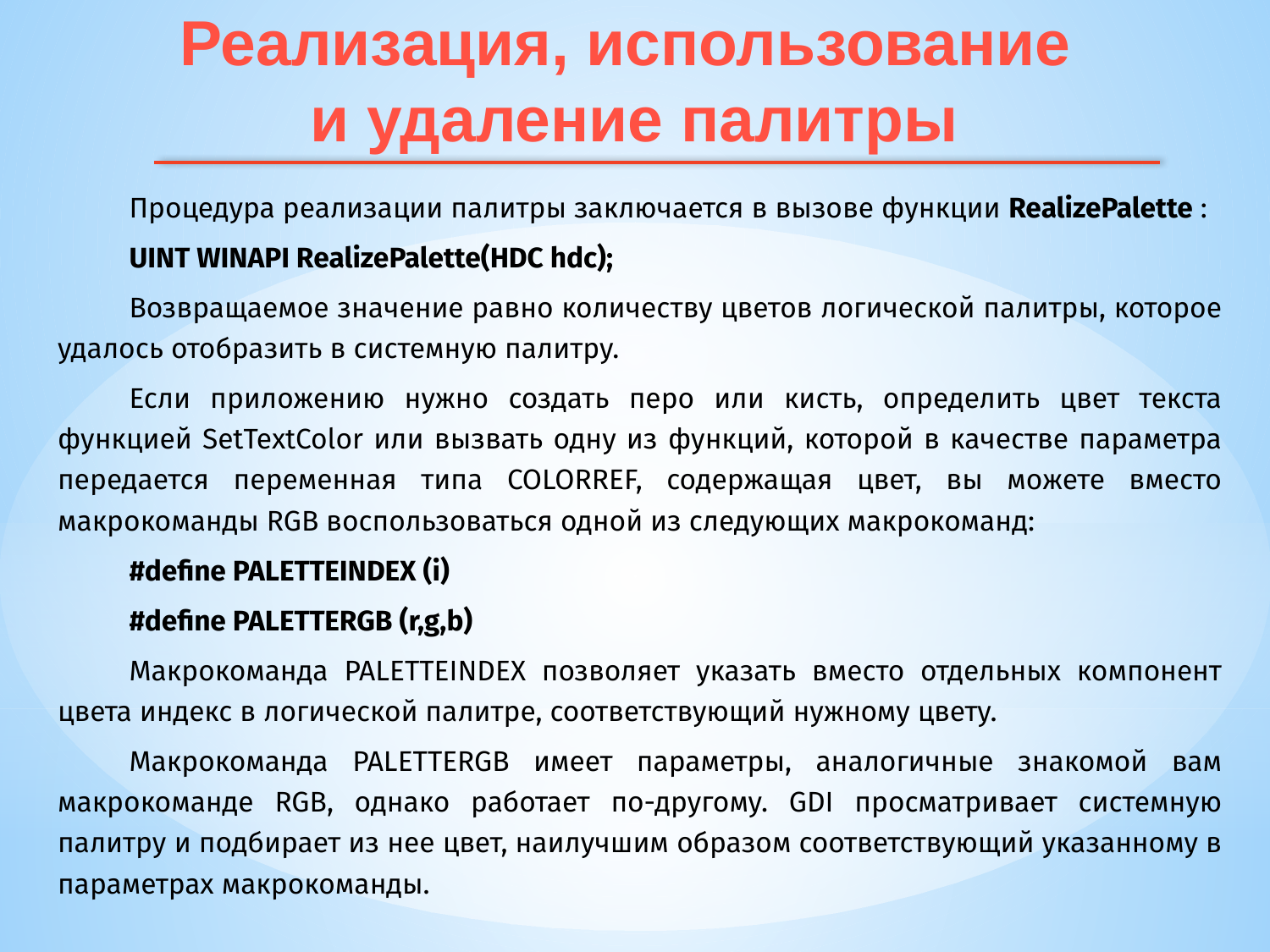

Реализация, использование
и удаление палитры
Процедура реализации палитры заключается в вызове функции RealizePalette :
UINT WINAPI RealizePalette(HDC hdc);
Возвращаемое значение равно количеству цветов логической палитры, которое удалось отобразить в системную палитру.
Если приложению нужно создать перо или кисть, определить цвет текста функцией SetTextColor или вызвать одну из функций, которой в качестве параметра передается переменная типа COLORREF, содержащая цвет, вы можете вместо макрокоманды RGB воспользоваться одной из следующих макрокоманд:
#define PALETTEINDEX (i)
#define PALETTERGB (r,g,b)
Макрокоманда PALETTEINDEX позволяет указать вместо отдельных компонент цвета индекс в логической палитре, соответствующий нужному цвету.
Макрокоманда PALETTERGB имеет параметры, аналогичные знакомой вам макрокоманде RGB, однако работает по-другому. GDI просматривает системную палитру и подбирает из нее цвет, наилучшим образом соответствующий указанному в параметрах макрокоманды.